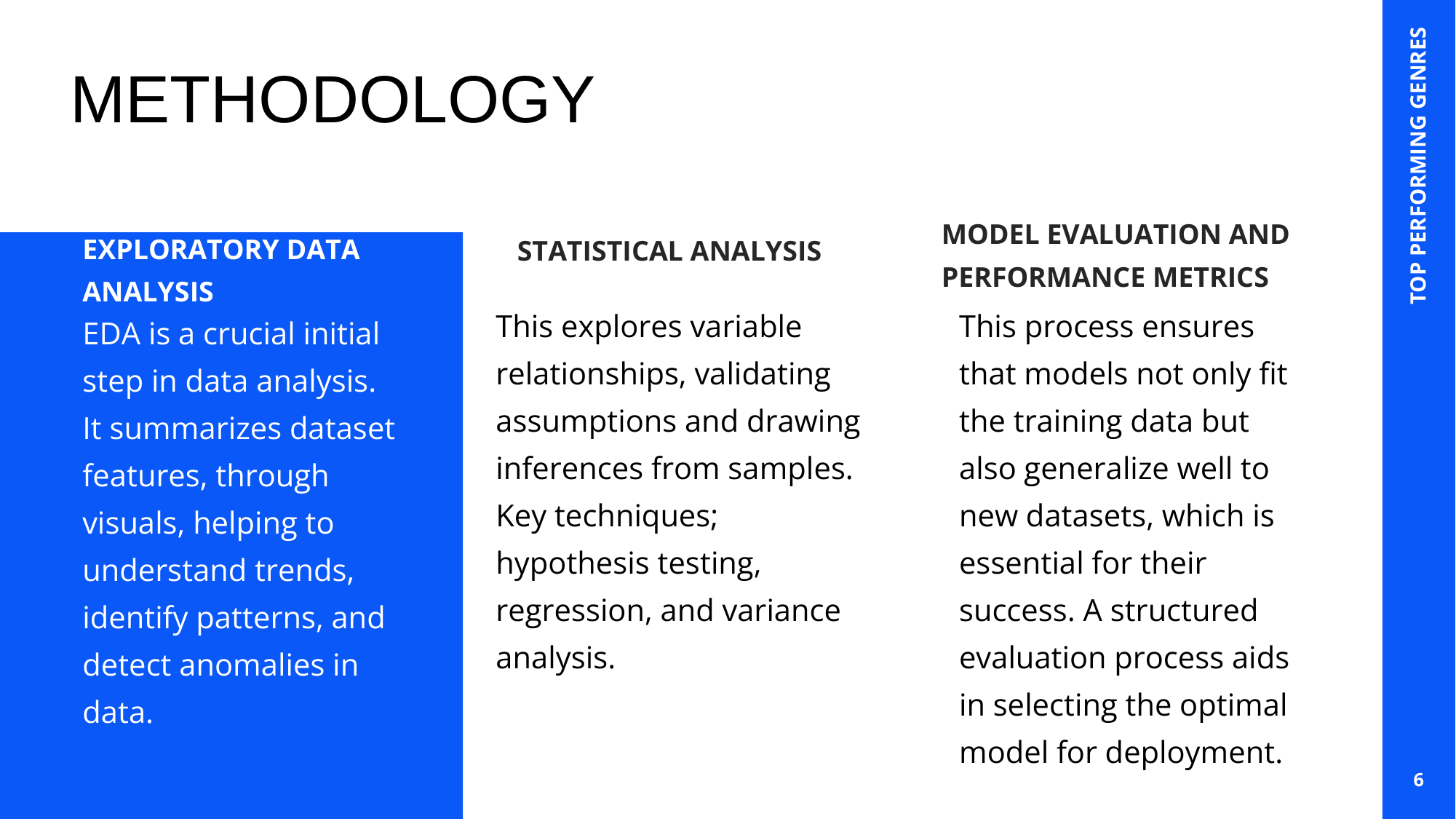

# METHODOLOGY
MODEL EVALUATION AND PERFORMANCE METRICS
EXPLORATORY DATA ANALYSIS
STATISTICAL ANALYSIS
TOP PERFORMING GENRES
This explores variable relationships, validating assumptions and drawing inferences from samples. Key techniques; hypothesis testing, regression, and variance analysis.
This process ensures that models not only fit the training data but also generalize well to new datasets, which is essential for their success. A structured evaluation process aids in selecting the optimal model for deployment.
EDA is a crucial initial step in data analysis. It summarizes dataset features, through visuals, helping to understand trends, identify patterns, and detect anomalies in data.
6